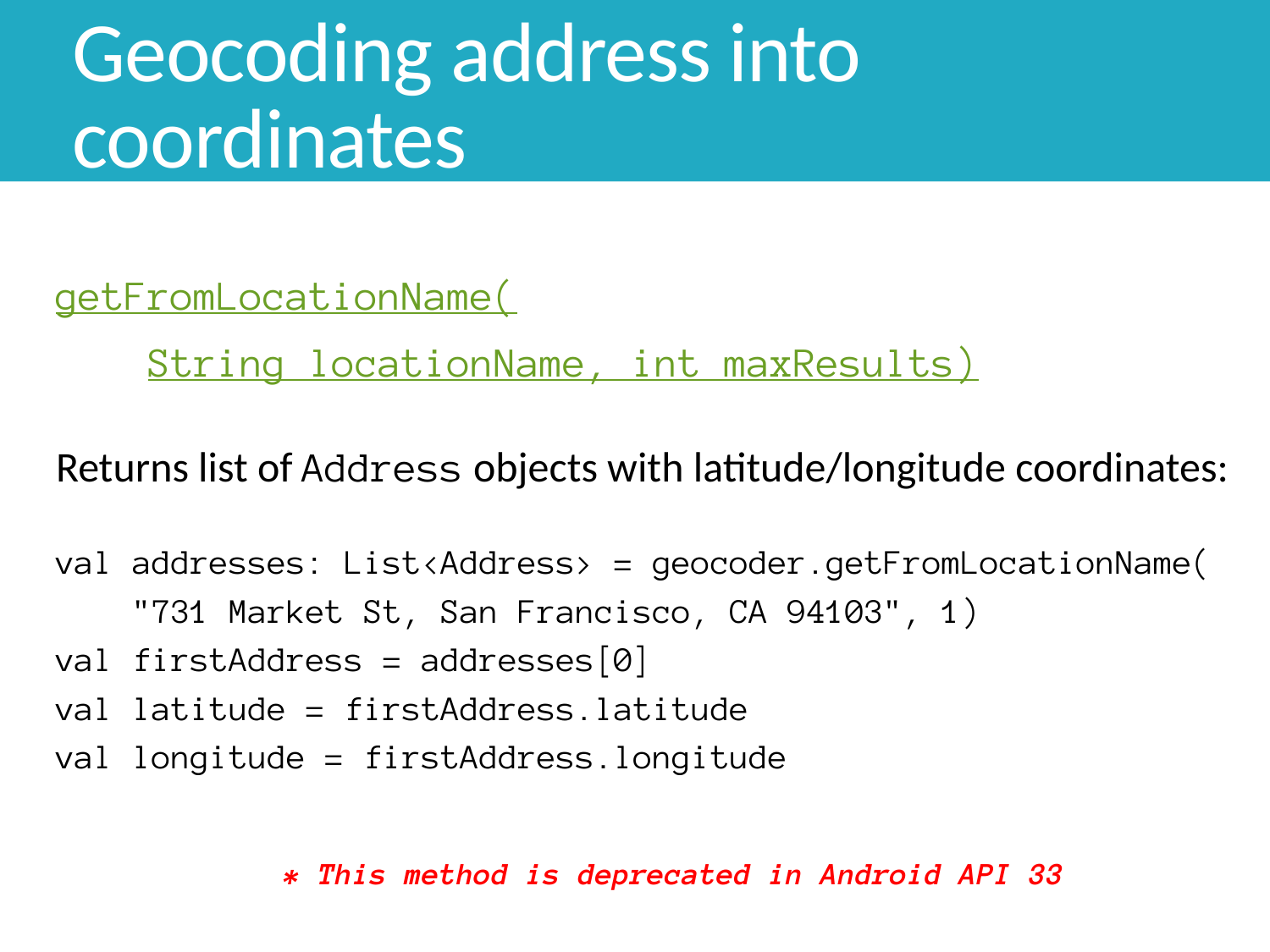

# Geocoding address into coordinates
getFromLocationName(
    String locationName, int maxResults)

Returns list of Address objects with latitude/longitude coordinates:

val addresses: List<Address> = geocoder.getFromLocationName(
    "731 Market St, San Francisco, CA 94103", 1)
val firstAddress = addresses[0]
val latitude = firstAddress.latitude
val longitude = firstAddress.longitude

30
* This method is deprecated in Android API 33